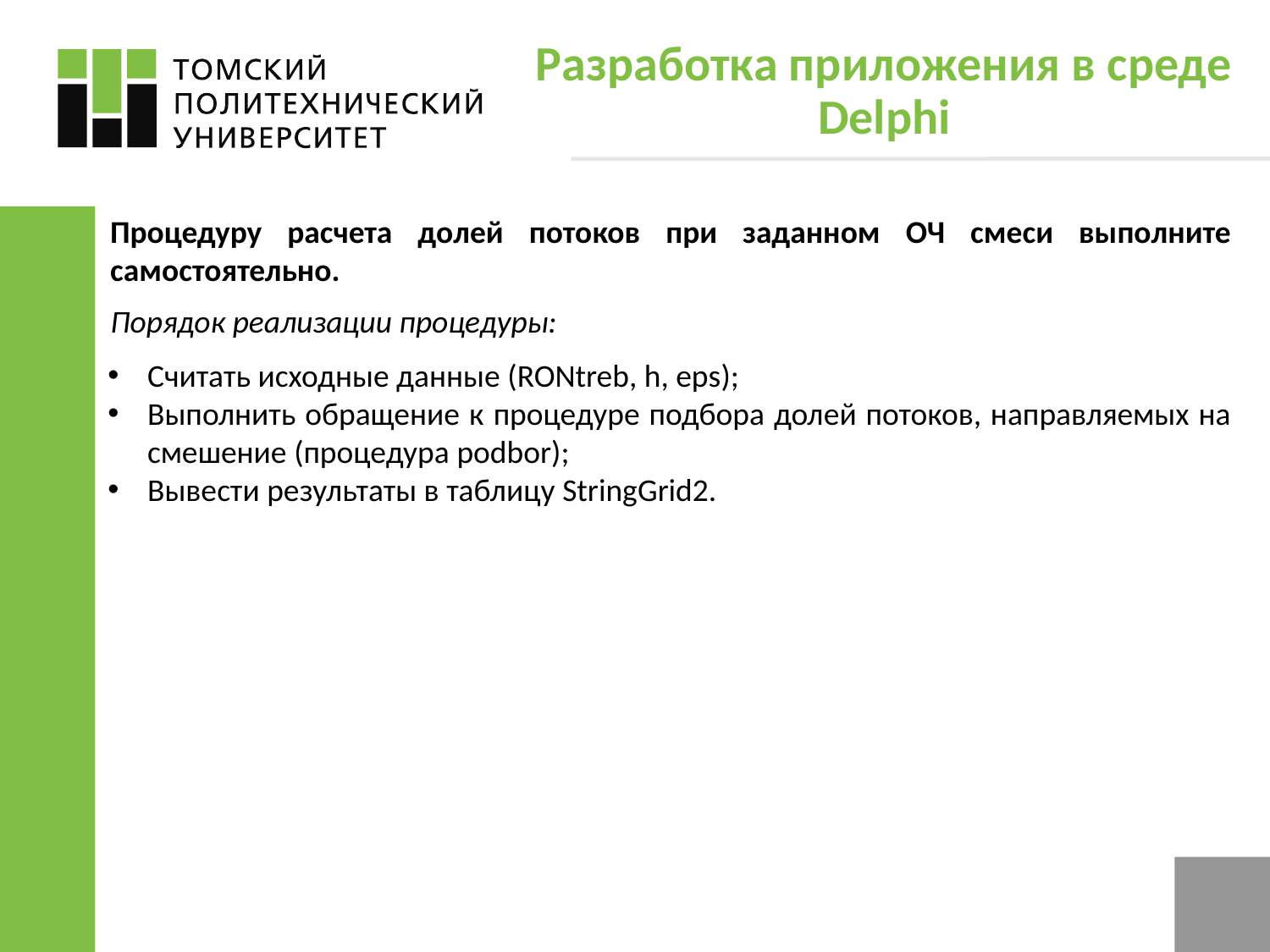

# Разработка приложения в среде Delphi

Процедуру расчета долей потоков при заданном ОЧ смеси выполните самостоятельно.

Порядок реализации процедуры:
Считать исходные данные (RONtreb, h, eps);
Выполнить обращение к процедуре подбора долей потоков, направляемых на смешение (процедура podbor);
Вывести результаты в таблицу StringGrid2.

25